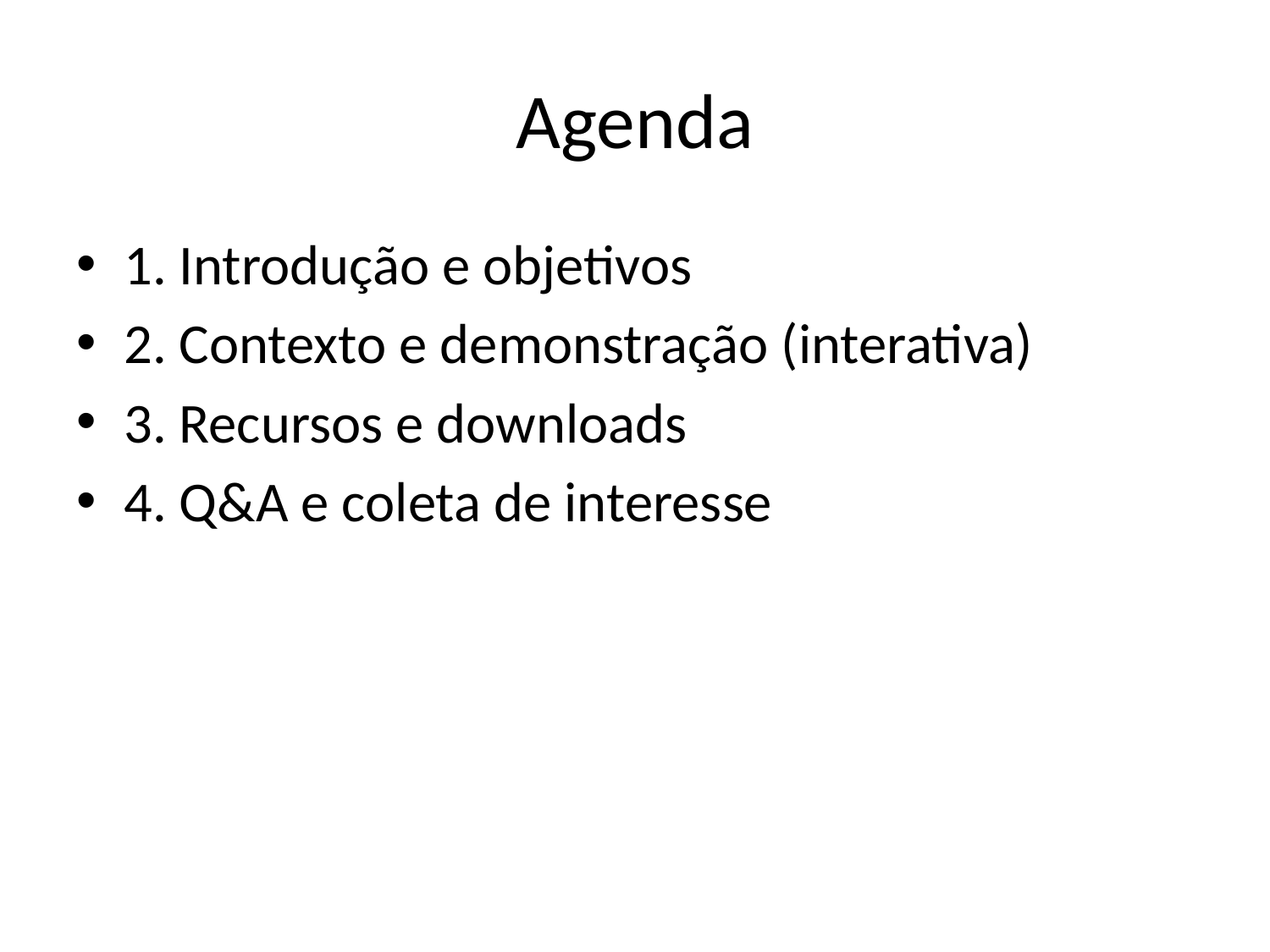

# Agenda
1. Introdução e objetivos
2. Contexto e demonstração (interativa)
3. Recursos e downloads
4. Q&A e coleta de interesse